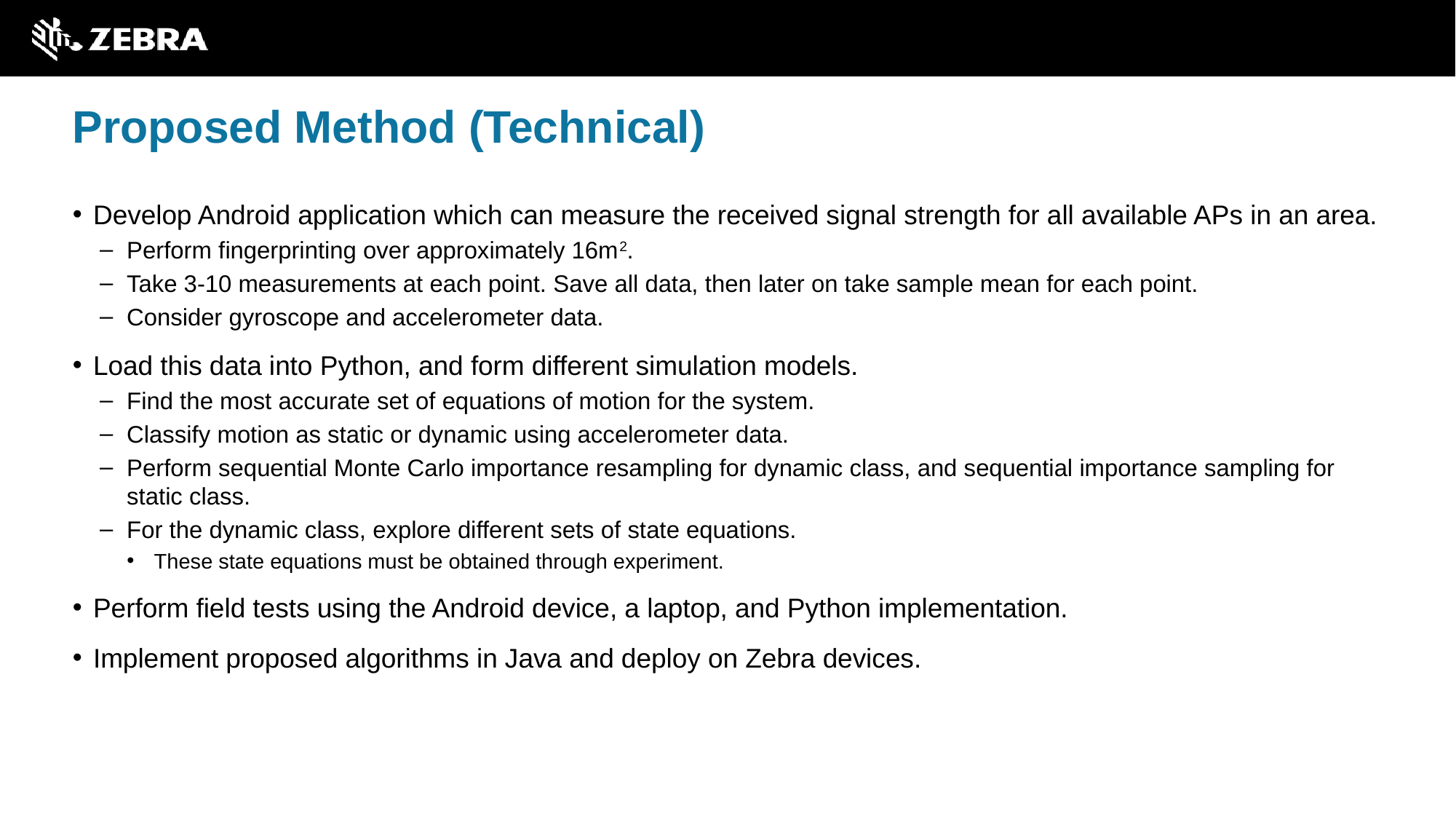

# Proposed Method (Technical)
Develop Android application which can measure the received signal strength for all available APs in an area.
Perform fingerprinting over approximately 16m2.
Take 3-10 measurements at each point. Save all data, then later on take sample mean for each point.
Consider gyroscope and accelerometer data.
Load this data into Python, and form different simulation models.
Find the most accurate set of equations of motion for the system.
Classify motion as static or dynamic using accelerometer data.
Perform sequential Monte Carlo importance resampling for dynamic class, and sequential importance sampling for static class.
For the dynamic class, explore different sets of state equations.
These state equations must be obtained through experiment.
Perform field tests using the Android device, a laptop, and Python implementation.
Implement proposed algorithms in Java and deploy on Zebra devices.